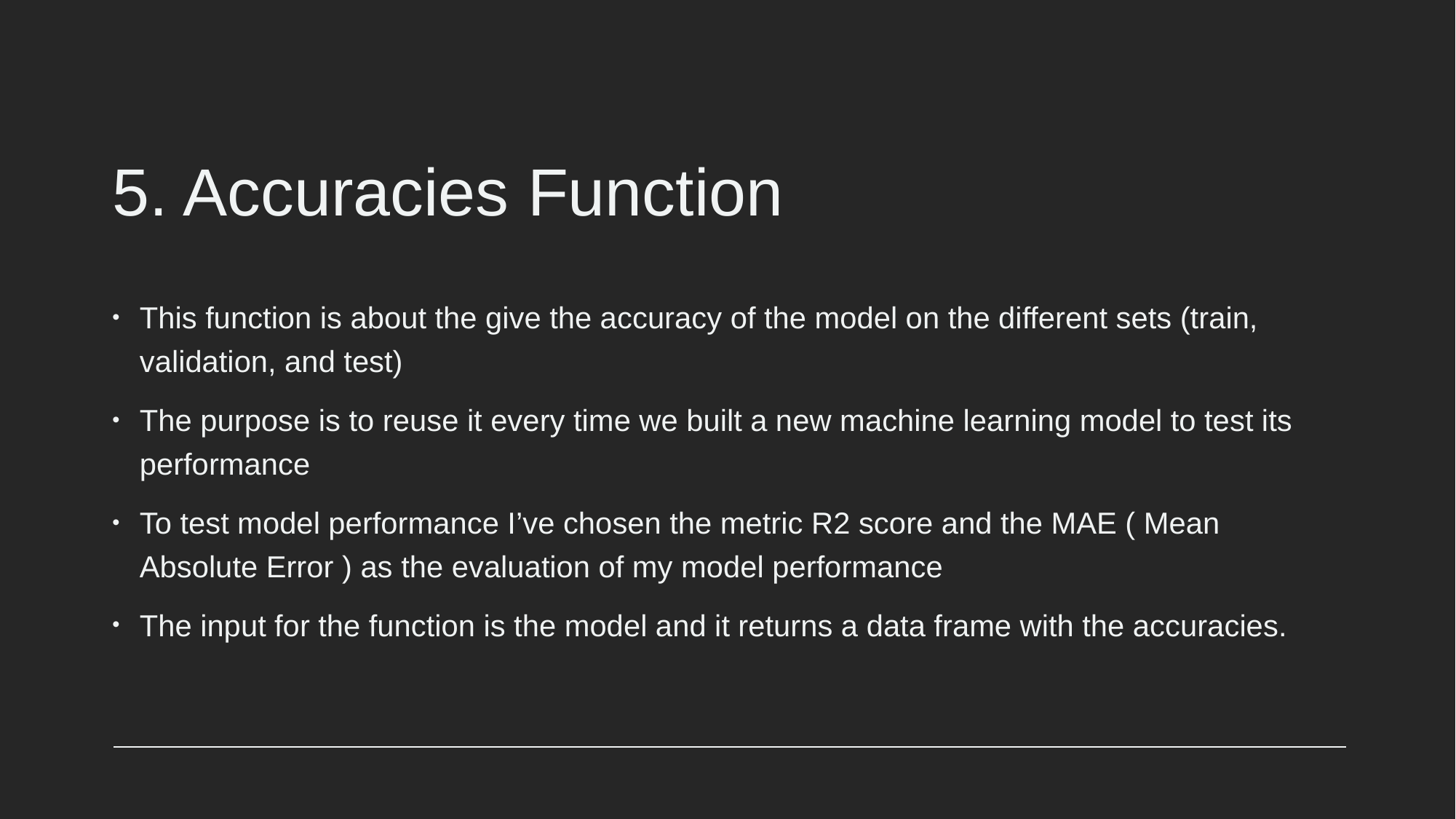

# 5. Accuracies Function

This function is about the give the accuracy of the model on the different sets (train, validation, and test)
The purpose is to reuse it every time we built a new machine learning model to test its performance
To test model performance I’ve chosen the metric R2 score and the MAE ( Mean Absolute Error ) as the evaluation of my model performance
The input for the function is the model and it returns a data frame with the accuracies.